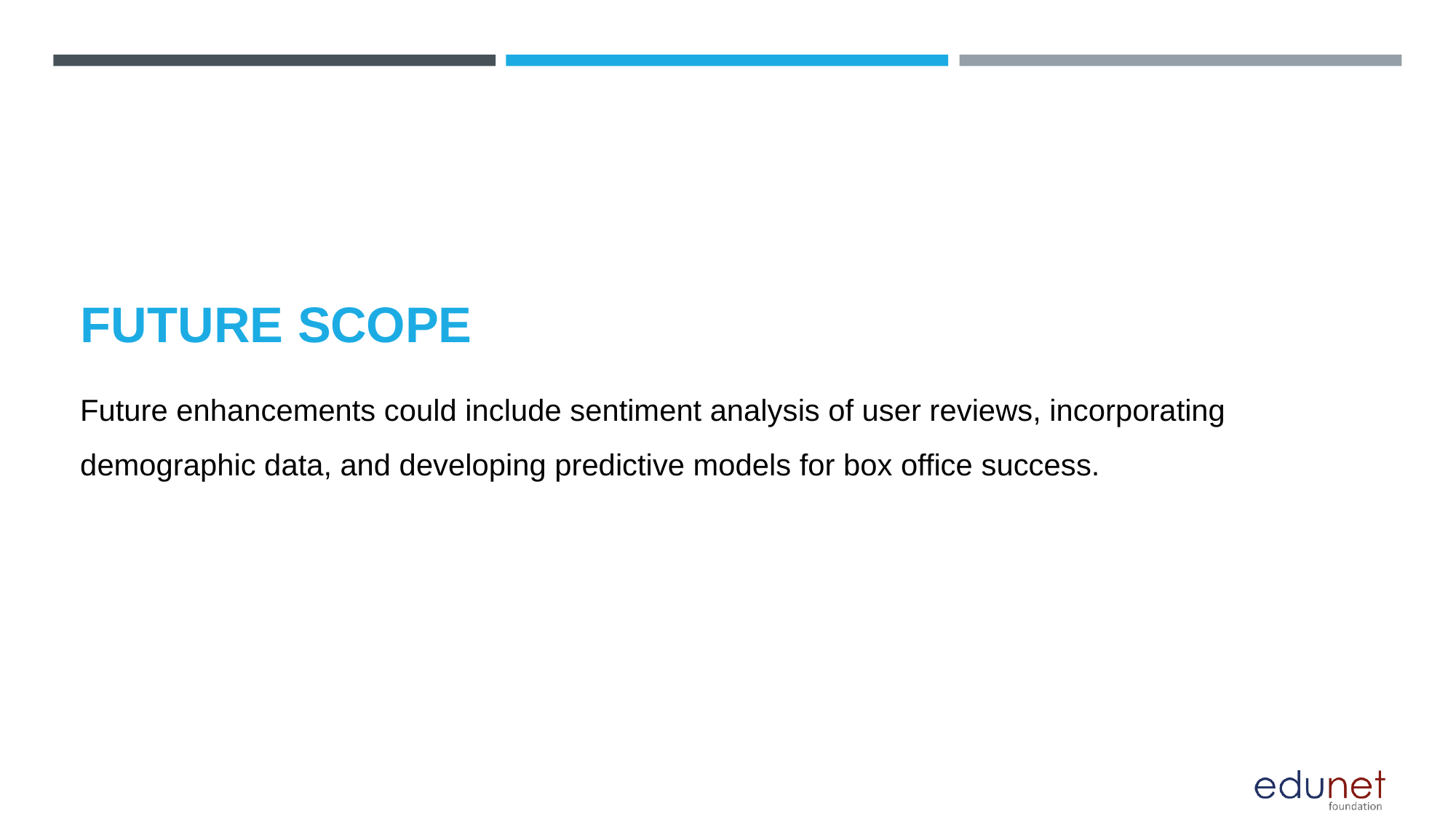

FUTURE SCOPE
Future enhancements could include sentiment analysis of user reviews, incorporating demographic data, and developing predictive models for box office success.